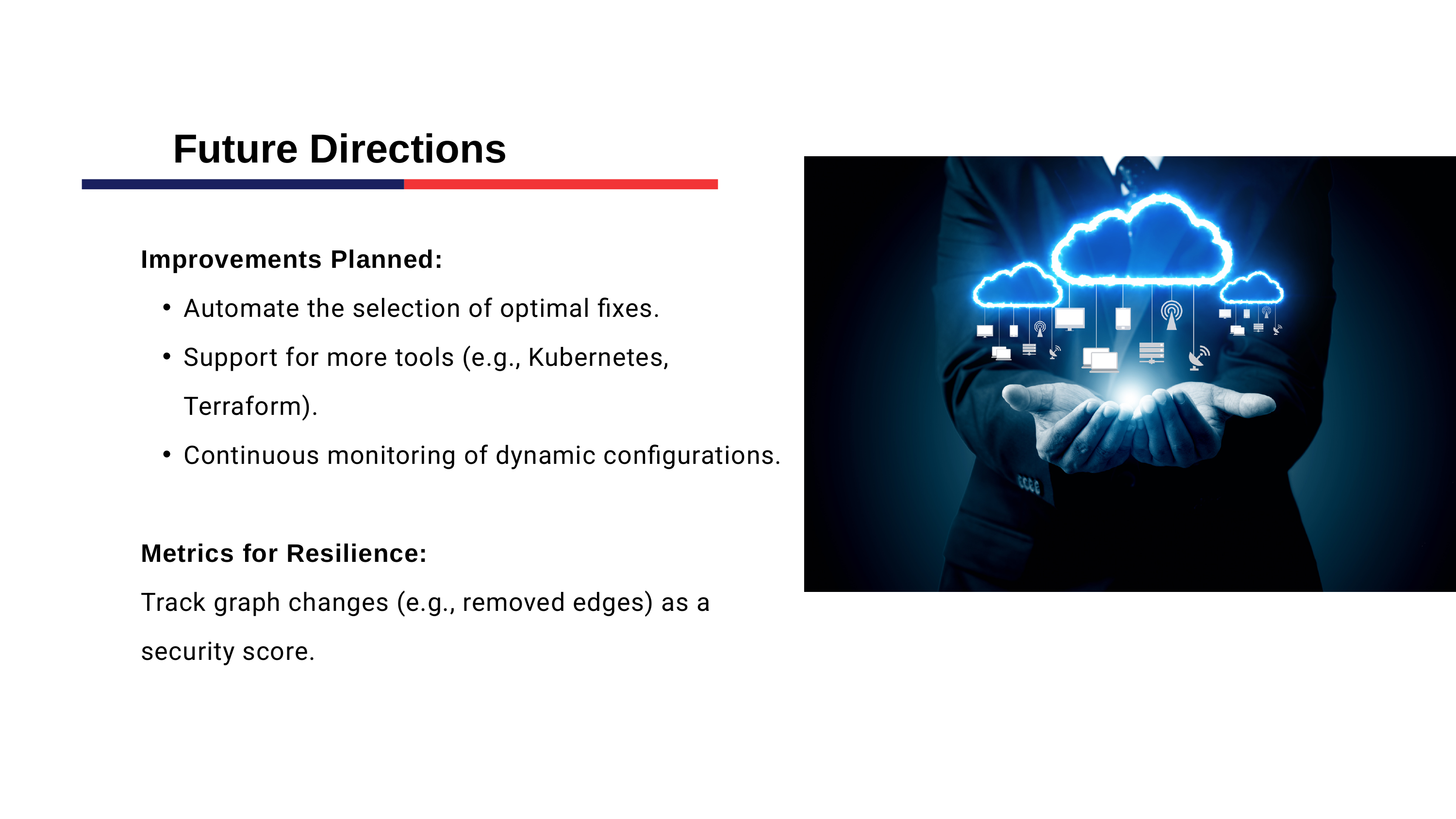

Future Directions

Improvements Planned:
Automate the selection of optimal fixes.
Support for more tools (e.g., Kubernetes, Terraform).
Continuous monitoring of dynamic configurations.

Metrics for Resilience:
Track graph changes (e.g., removed edges) as a security score.